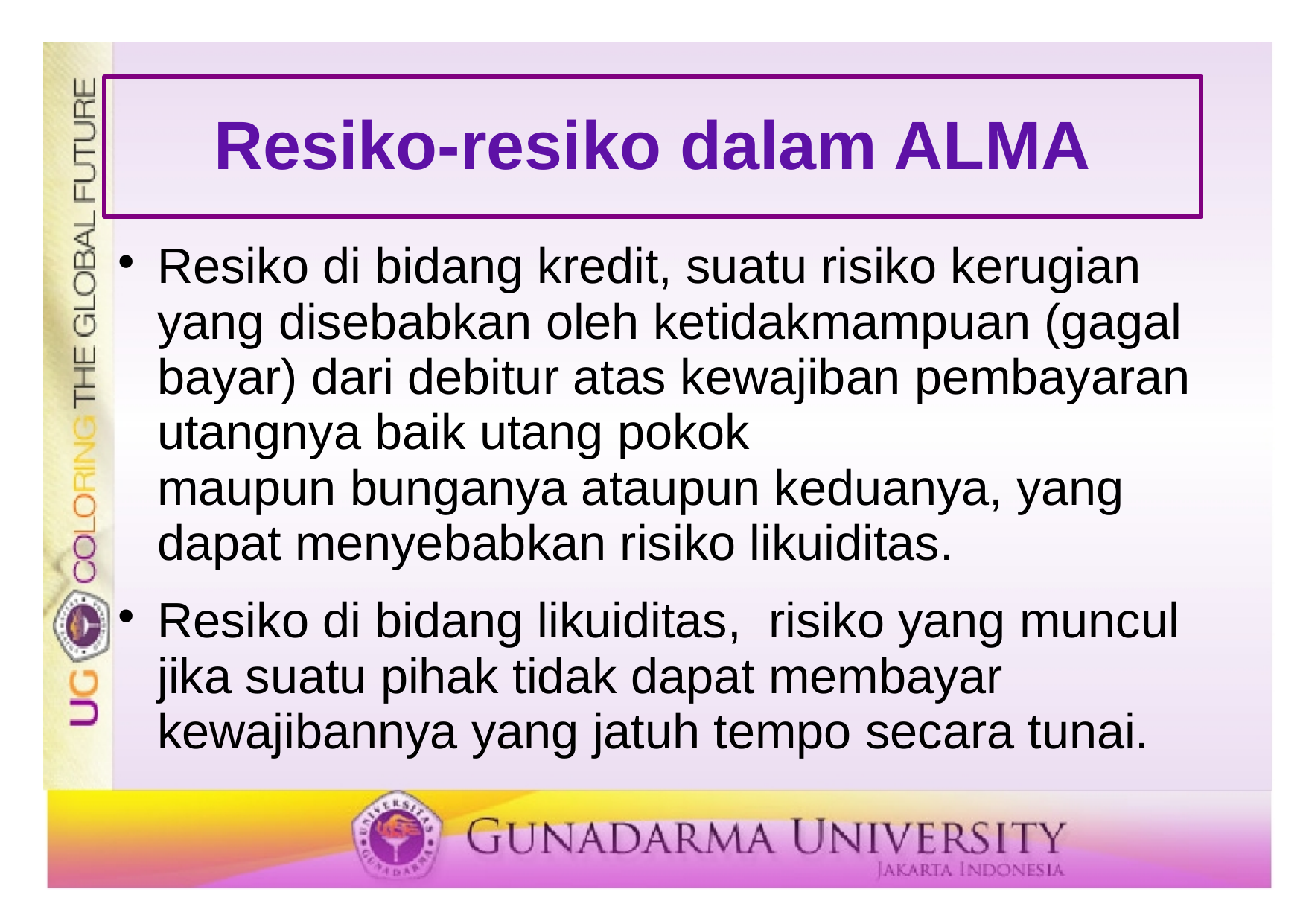

# Resiko-resiko dalam ALMA
Resiko di bidang kredit, suatu risiko kerugian yang disebabkan oleh ketidakmampuan (gagal bayar) dari debitur atas kewajiban pembayaran utangnya baik utang pokok maupun bunganya ataupun keduanya, yang dapat menyebabkan risiko likuiditas.
Resiko di bidang likuiditas,  risiko yang muncul jika suatu pihak tidak dapat membayar kewajibannya yang jatuh tempo secara tunai.